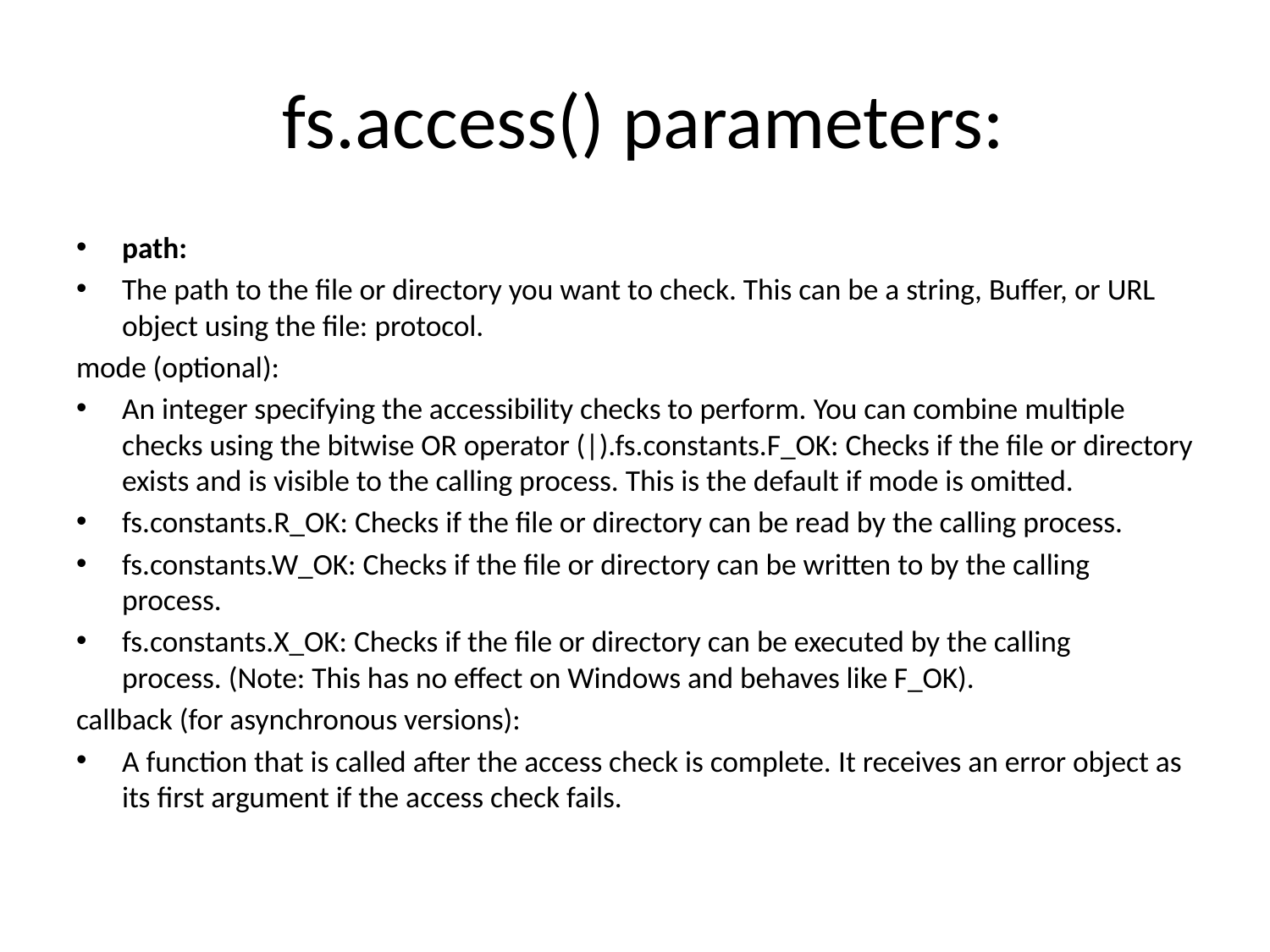

# fs.access() parameters:
path:
The path to the file or directory you want to check. This can be a string, Buffer, or URL object using the file: protocol.
mode (optional):
An integer specifying the accessibility checks to perform. You can combine multiple checks using the bitwise OR operator (|).fs.constants.F_OK: Checks if the file or directory exists and is visible to the calling process. This is the default if mode is omitted.
fs.constants.R_OK: Checks if the file or directory can be read by the calling process.
fs.constants.W_OK: Checks if the file or directory can be written to by the calling process.
fs.constants.X_OK: Checks if the file or directory can be executed by the calling process. (Note: This has no effect on Windows and behaves like F_OK).
callback (for asynchronous versions):
A function that is called after the access check is complete. It receives an error object as its first argument if the access check fails.